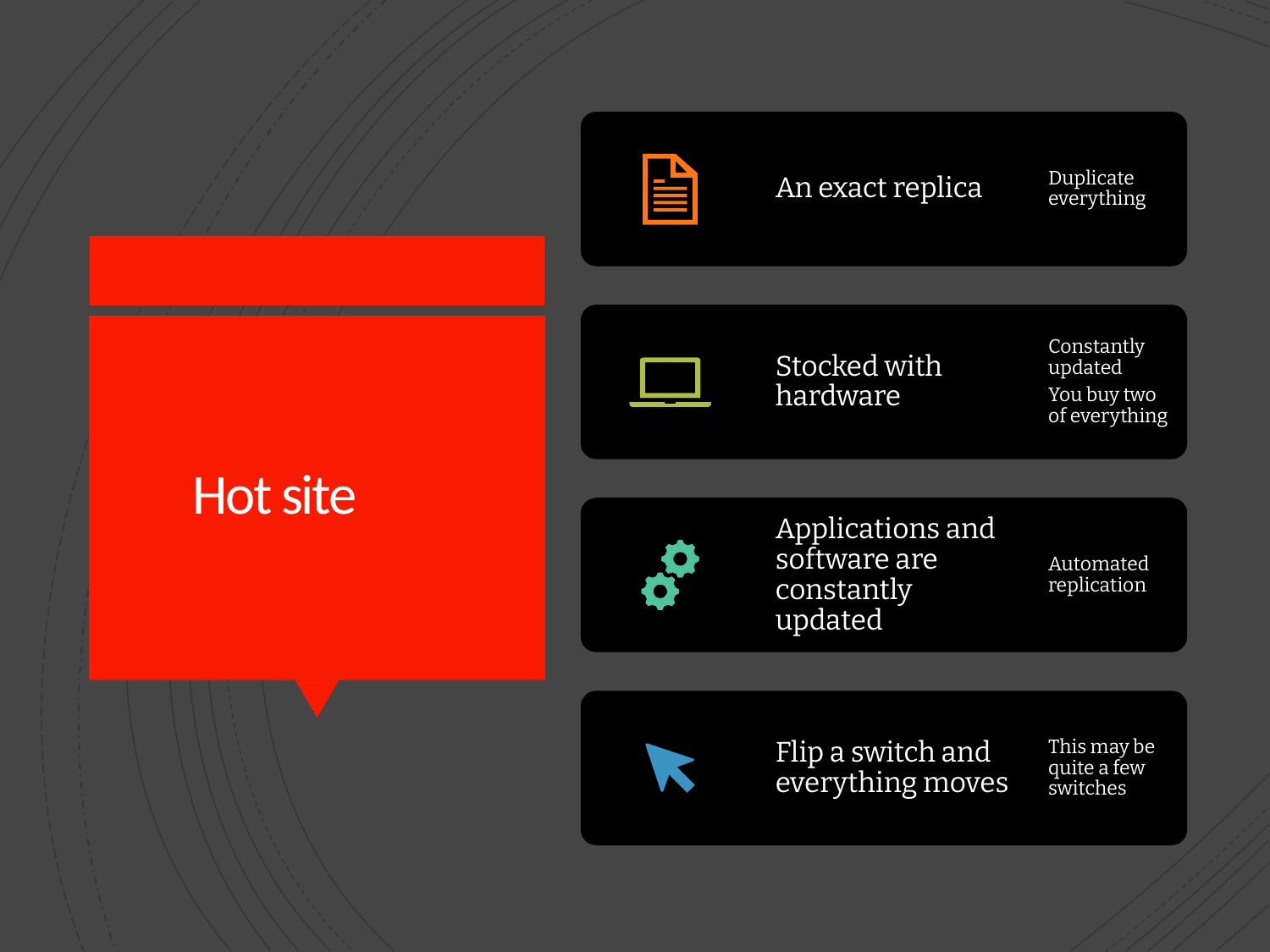

An exact replica
Duplicate everything
Stocked with hardware
Constantly updated
You buy two of everything
Applications and software are constantly updated
Automated replication
Flip a switch and everything moves
This may be quite a few switches
# Hot site